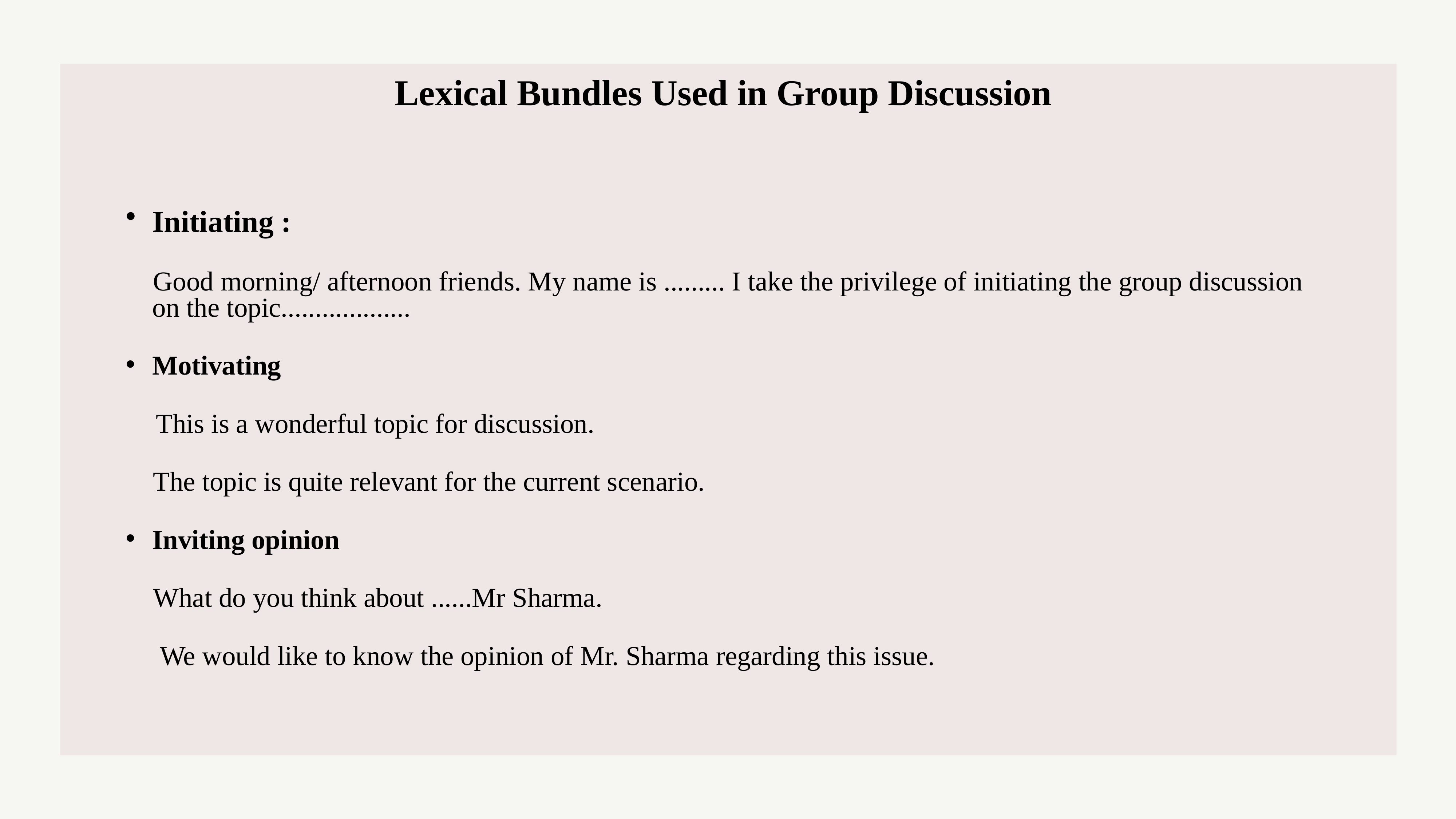

Lexical Bundles Used in Group Discussion

Initiating :
    Good morning/ afternoon friends. My name is ......... I take the privilege of initiating the group discussion on the topic...................
Motivating
    This is a wonderful topic for discussion.
    The topic is quite relevant for the current scenario.
Inviting opinion
    What do you think about ......Mr Sharma.
     We would like to know the opinion of Mr. Sharma regarding this issue.